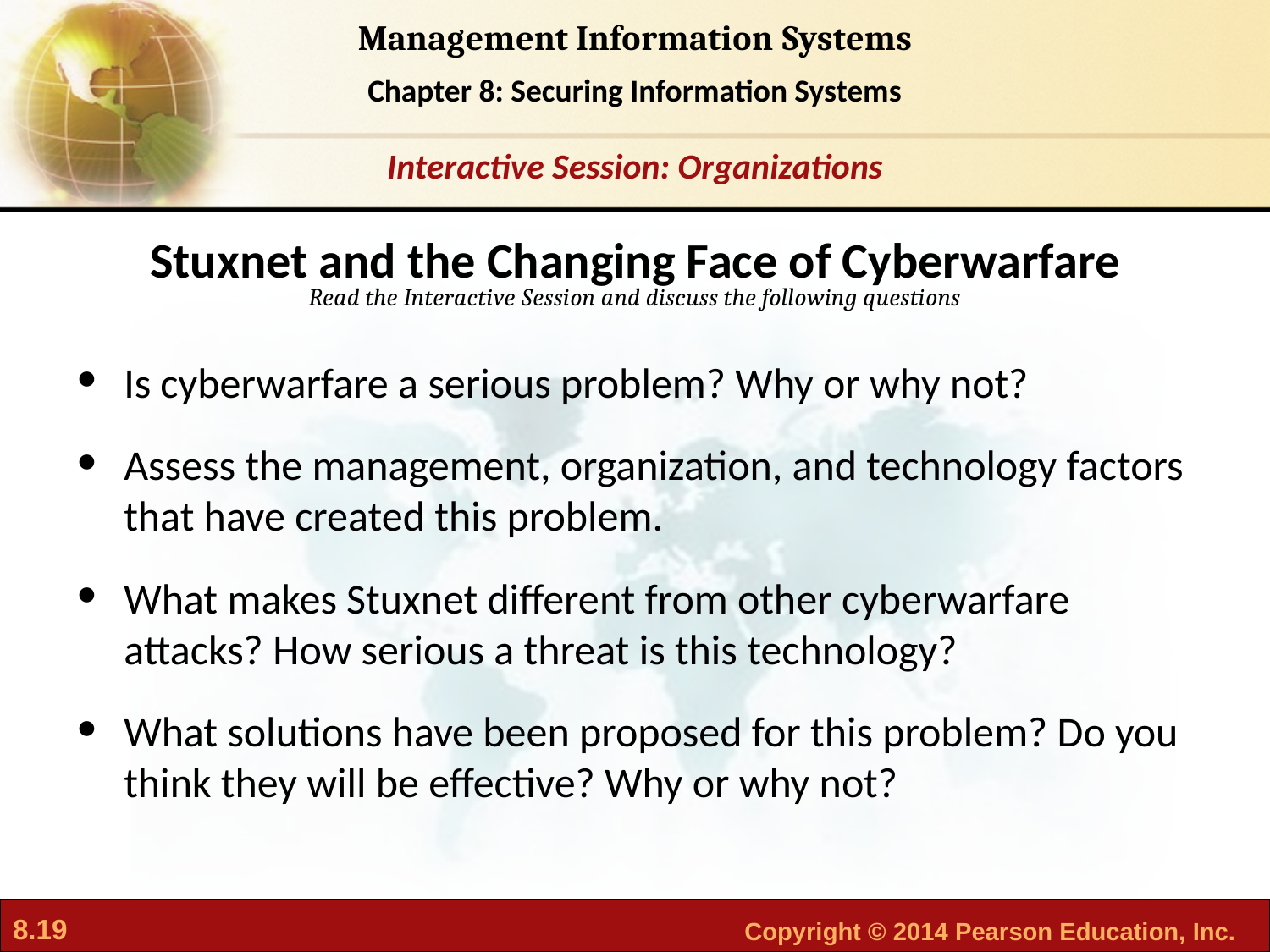

Stuxnet and the Changing Face of Cyberwarfare
Is cyberwarfare a serious problem? Why or why not?
Assess the management, organization, and technology factors that have created this problem.
What makes Stuxnet different from other cyberwarfare attacks? How serious a threat is this technology?
What solutions have been proposed for this problem? Do you think they will be effective? Why or why not?